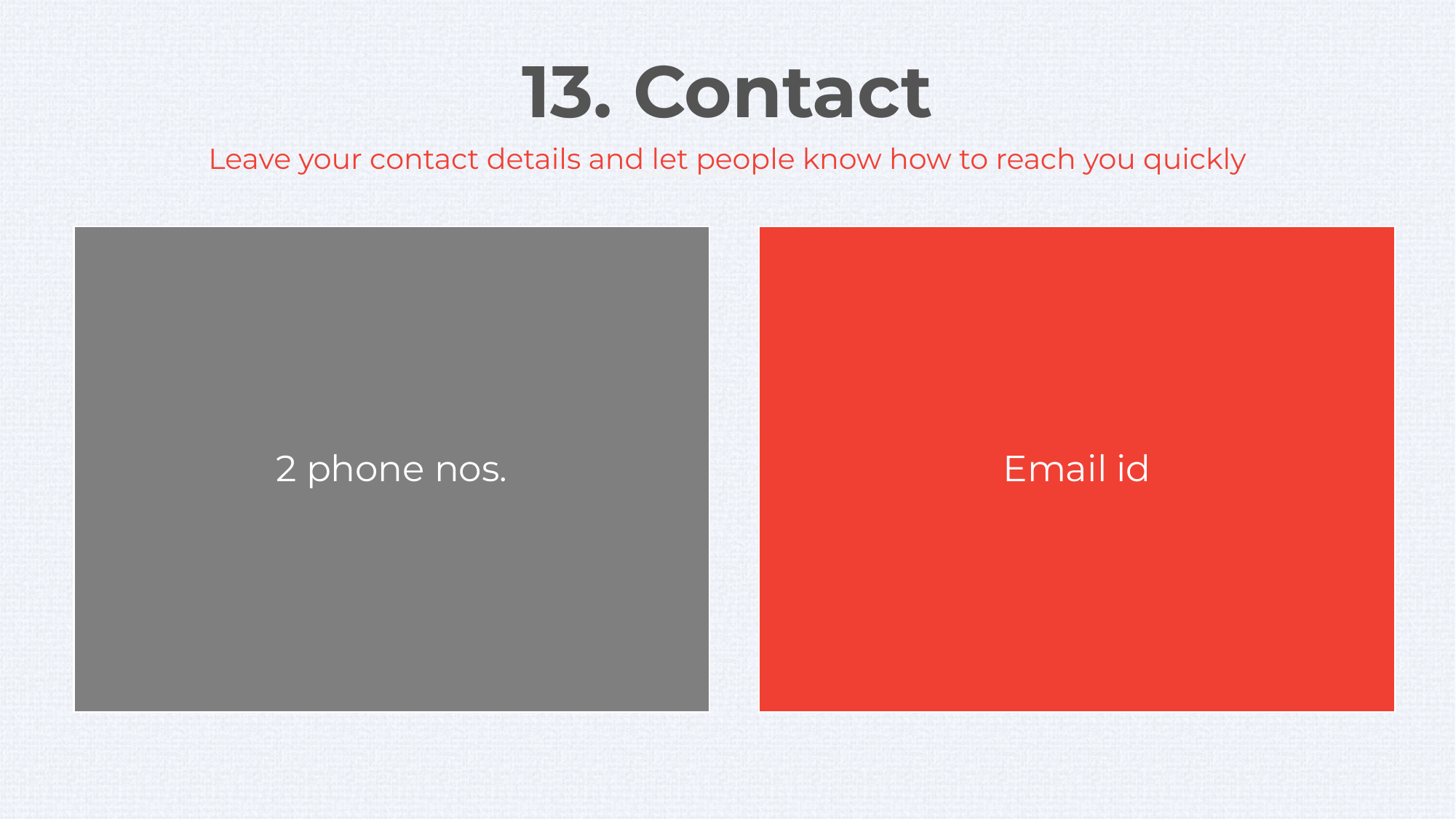

13. Contact
Leave your contact details and let people know how to reach you quickly
2 phone nos.
Email id
LEARN NOW